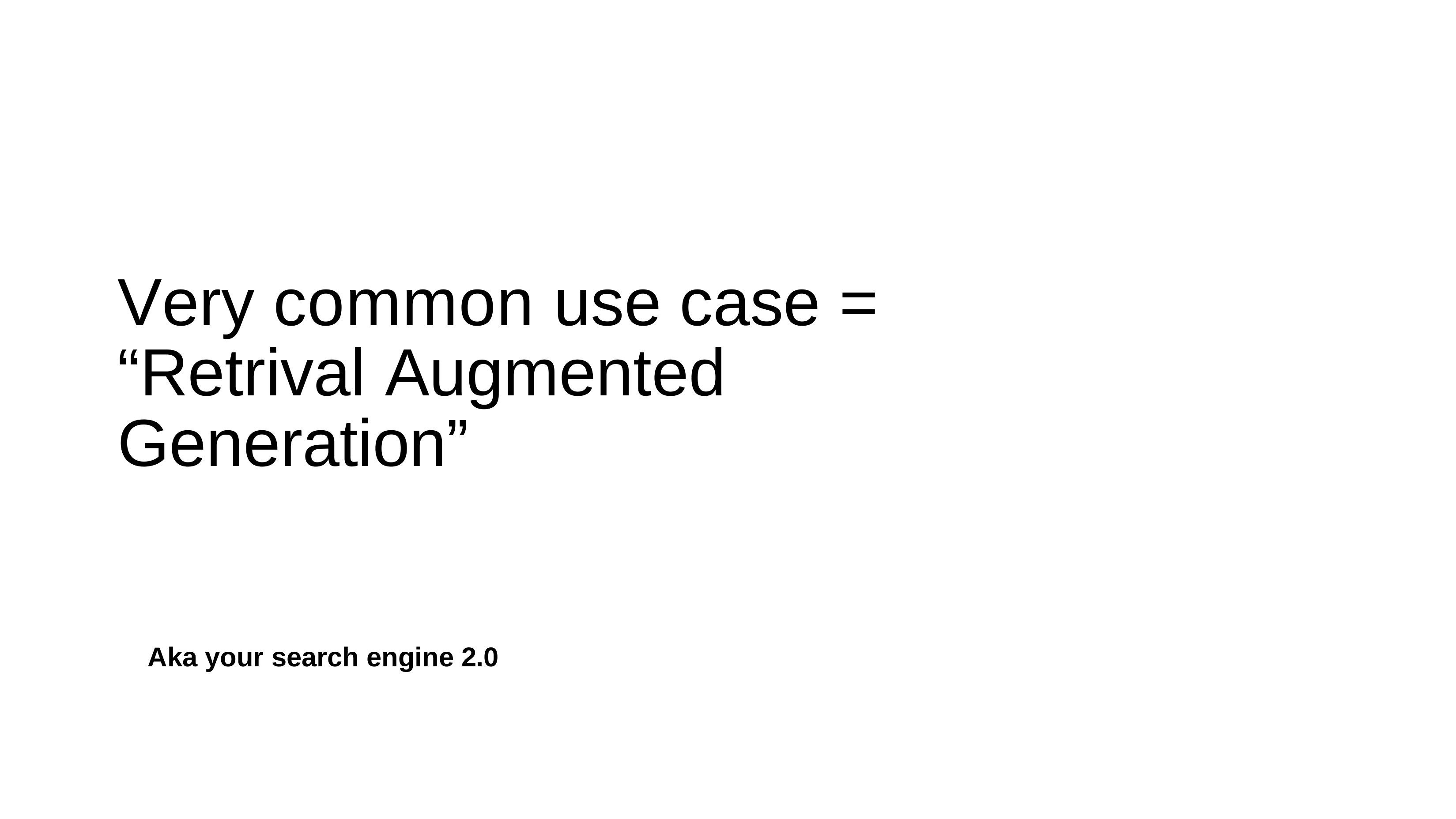

# Very common use case = “Retrival Augmented Generation”
Aka your search engine 2.0